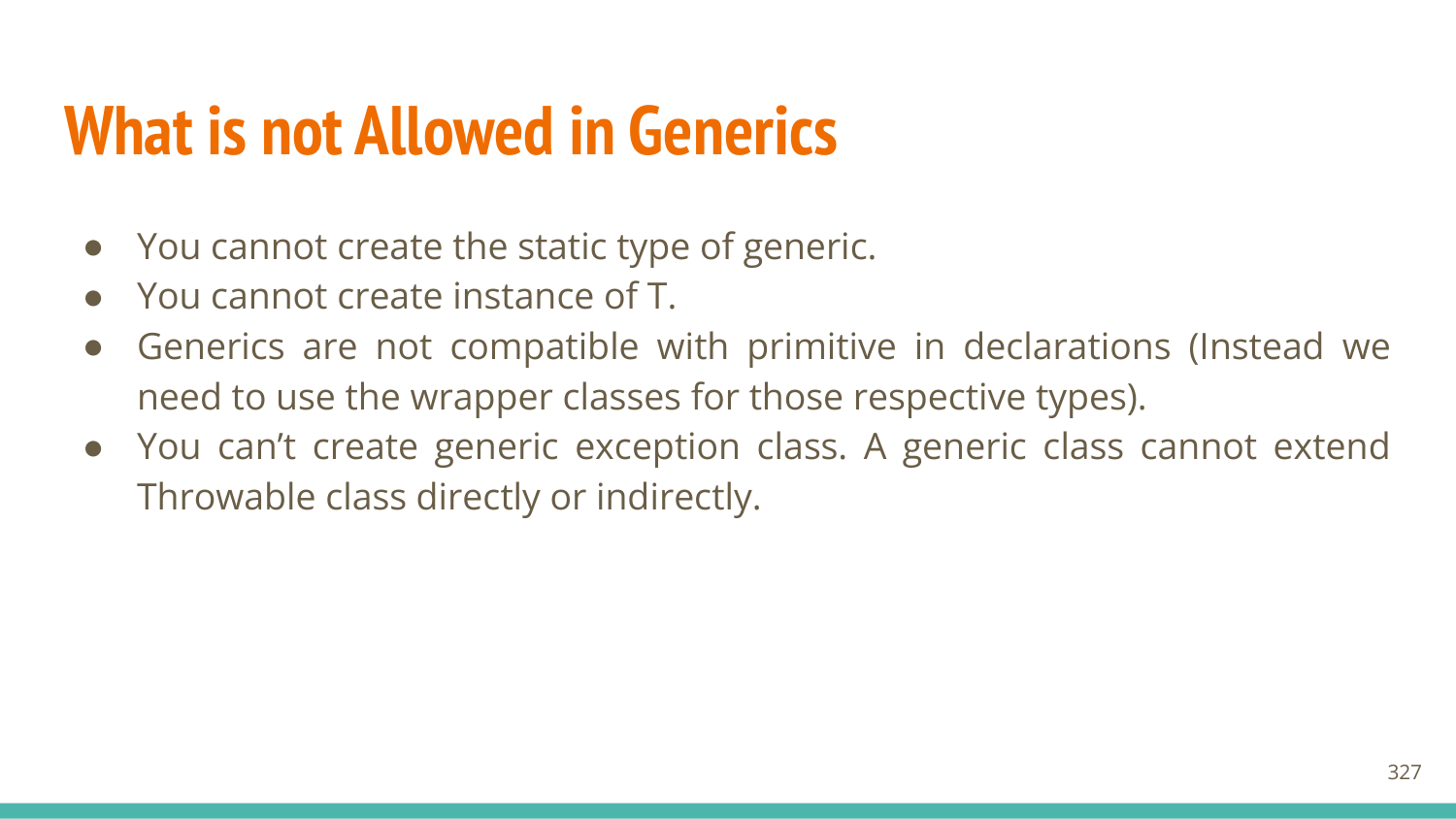

# What is not Allowed in Generics
You cannot create the static type of generic.
You cannot create instance of T.
Generics are not compatible with primitive in declarations (Instead we need to use the wrapper classes for those respective types).
You can’t create generic exception class. A generic class cannot extend Throwable class directly or indirectly.
327